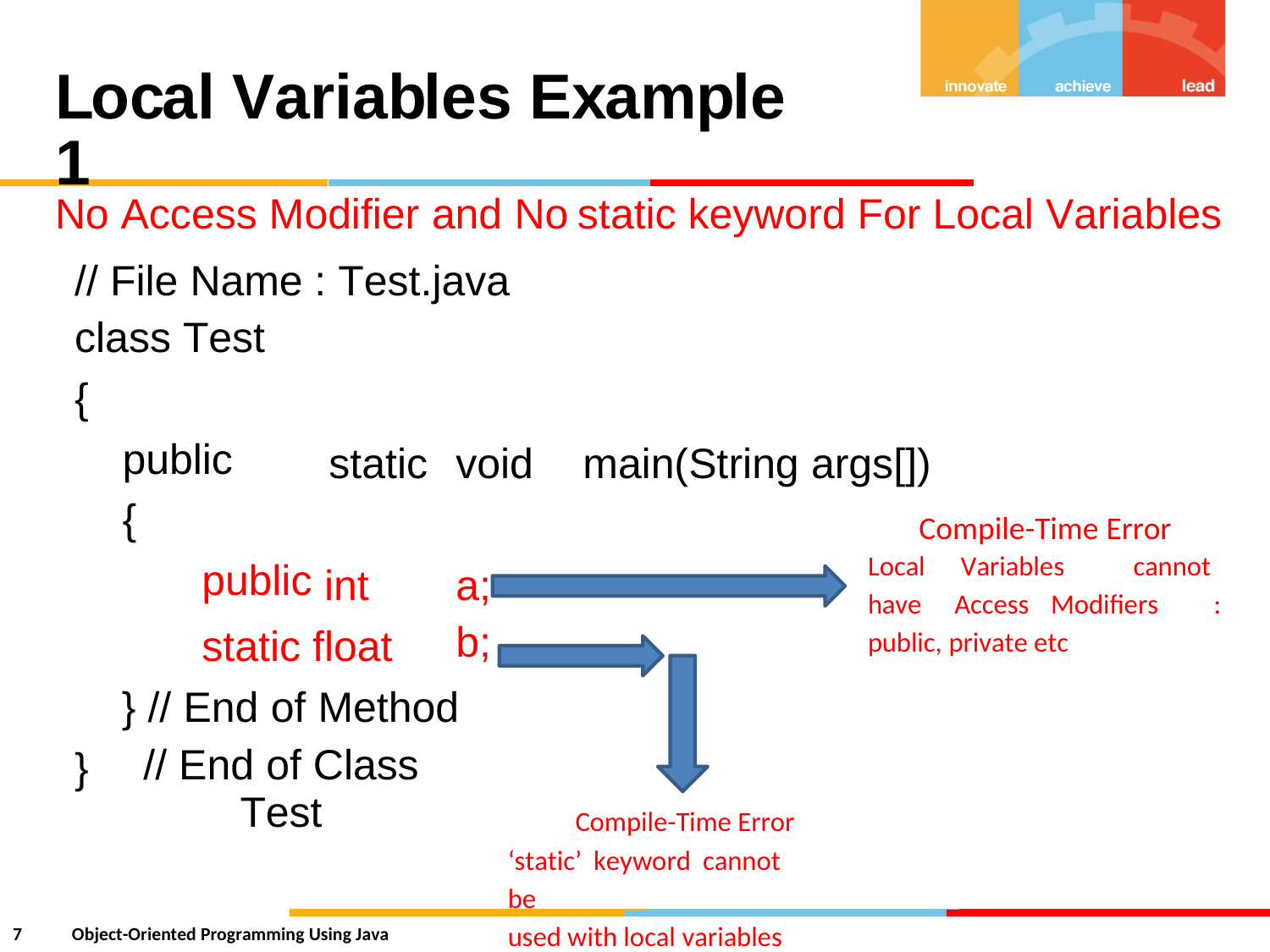

Local Variables Example 1

No Access Modifier and No
static keyword
For Local
Variables
// File Name
class Test
{
public
{
public
: Test.java
static
void
main(String
args[])
Compile-Time Error
Local     Variables
cannot
int
a;
b;

have
Access   Modifiers
:
static float
public, private etc

} // End of Method
// End of Class Test
}
Compile-Time Error
‘static’ keyword cannot be
used with local variables

7
Object-Oriented Programming Using Java